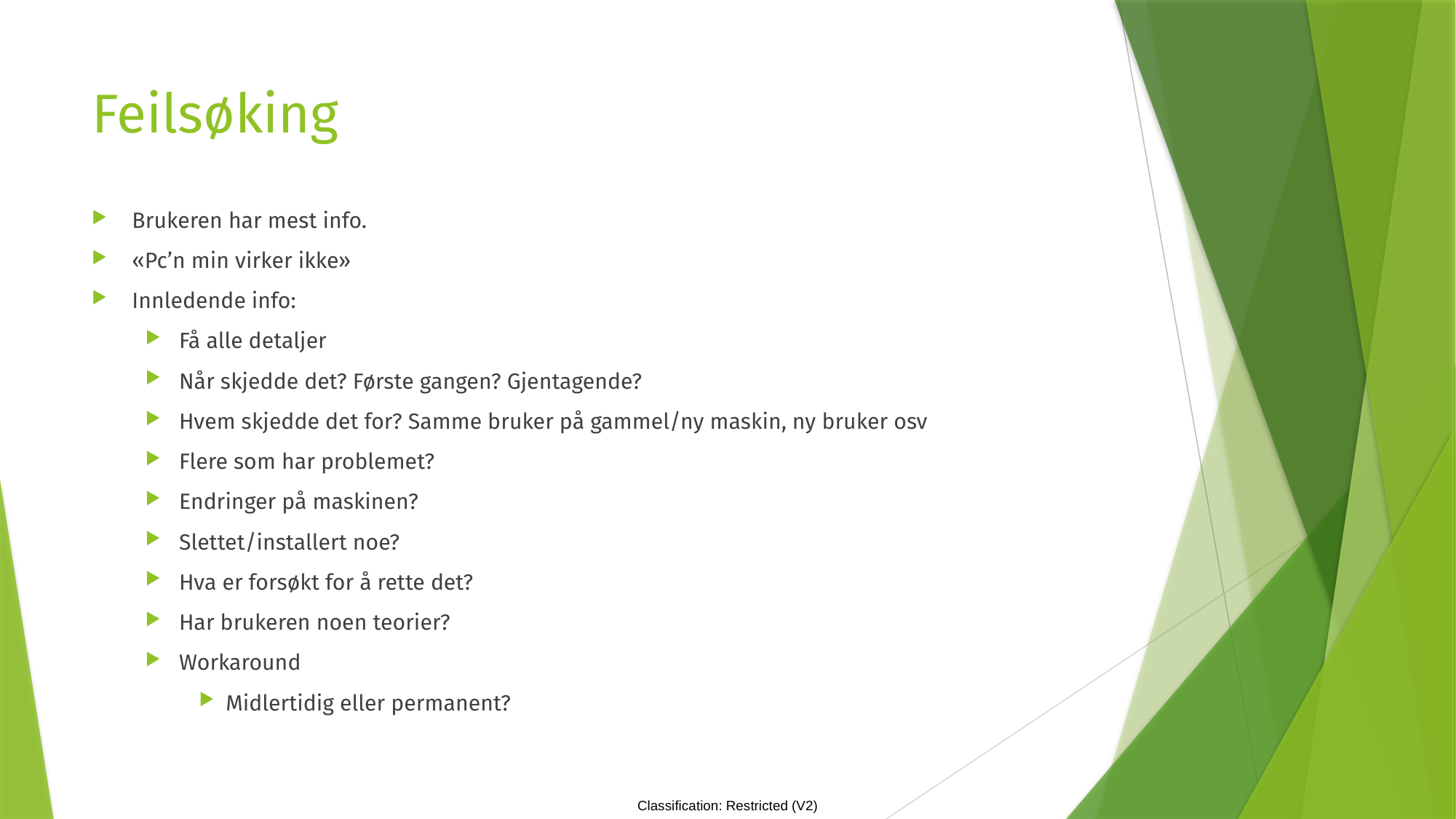

# Feilsøking
Brukeren har mest info.
«Pc’n min virker ikke»
Innledende info:
Få alle detaljer
Når skjedde det? Første gangen? Gjentagende?
Hvem skjedde det for? Samme bruker på gammel/ny maskin, ny bruker osv
Flere som har problemet?
Endringer på maskinen?
Slettet/installert noe?
Hva er forsøkt for å rette det?
Har brukeren noen teorier?
Workaround
Midlertidig eller permanent?